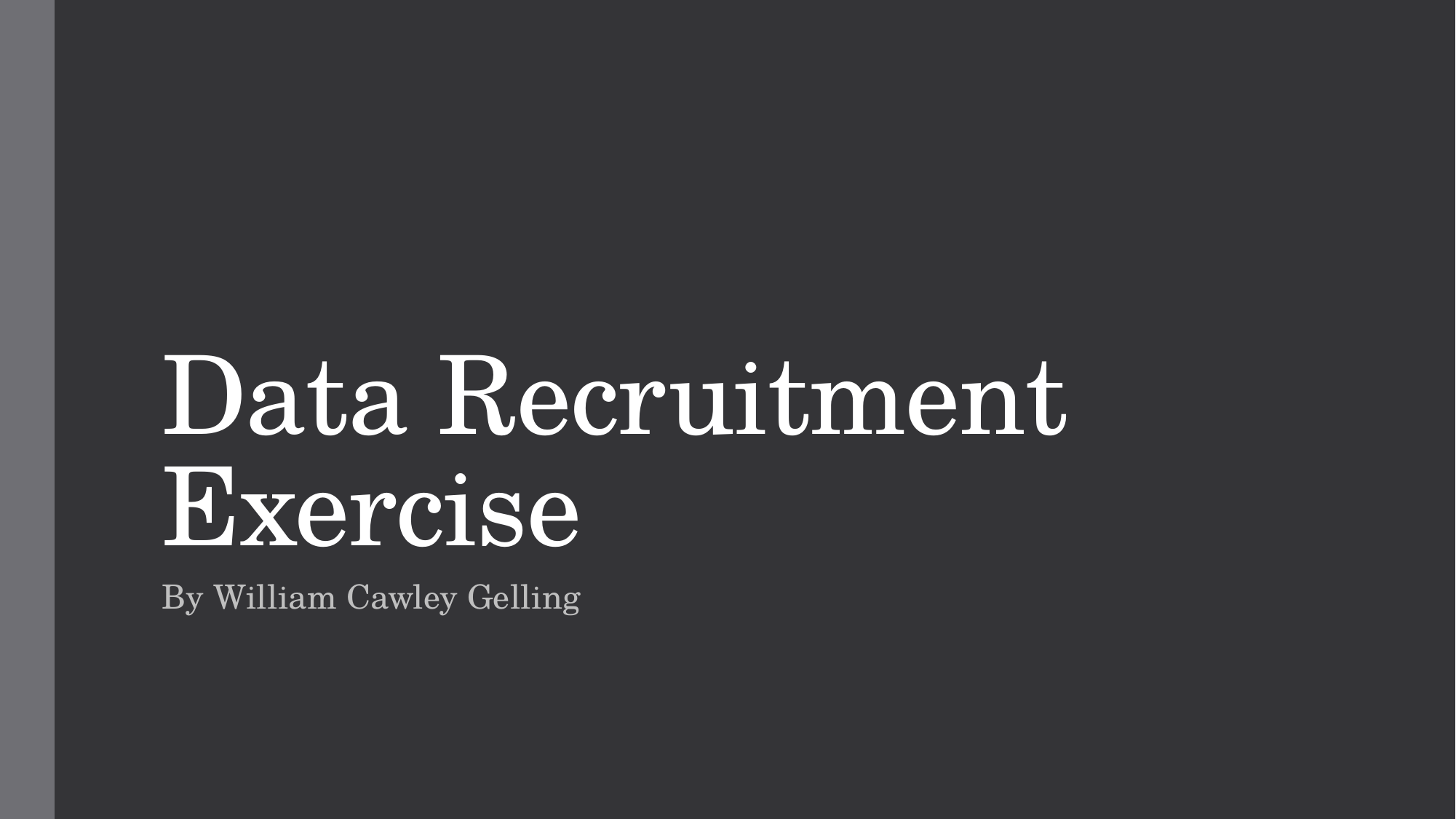

# Data Recruitment Exercise
By William Cawley Gelling